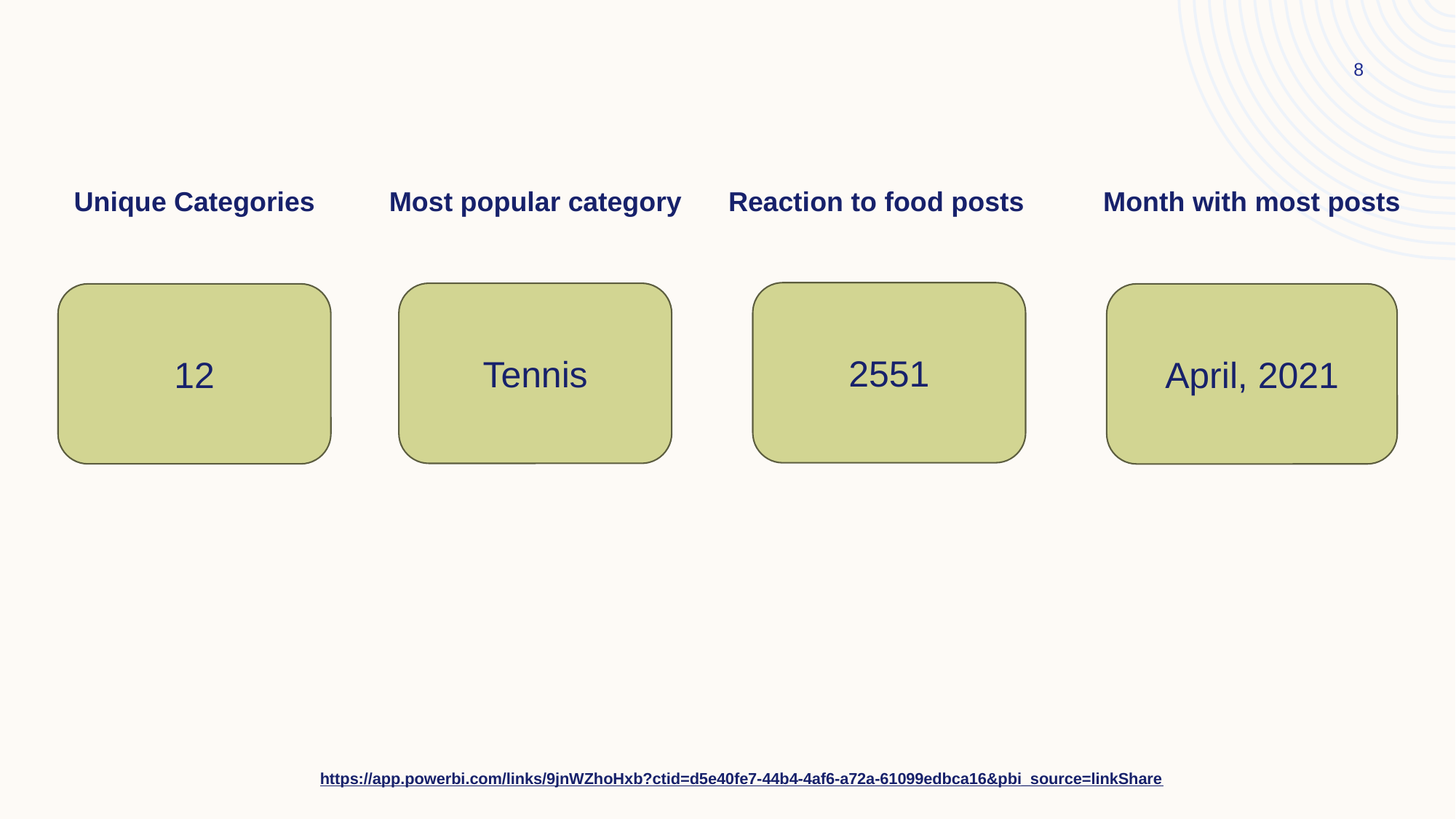

8
Unique Categories
Most popular category
Reaction to food posts
Month with most posts
2551
Tennis
12
April, 2021
https://app.powerbi.com/links/9jnWZhoHxb?ctid=d5e40fe7-44b4-4af6-a72a-61099edbca16&pbi_source=linkShare